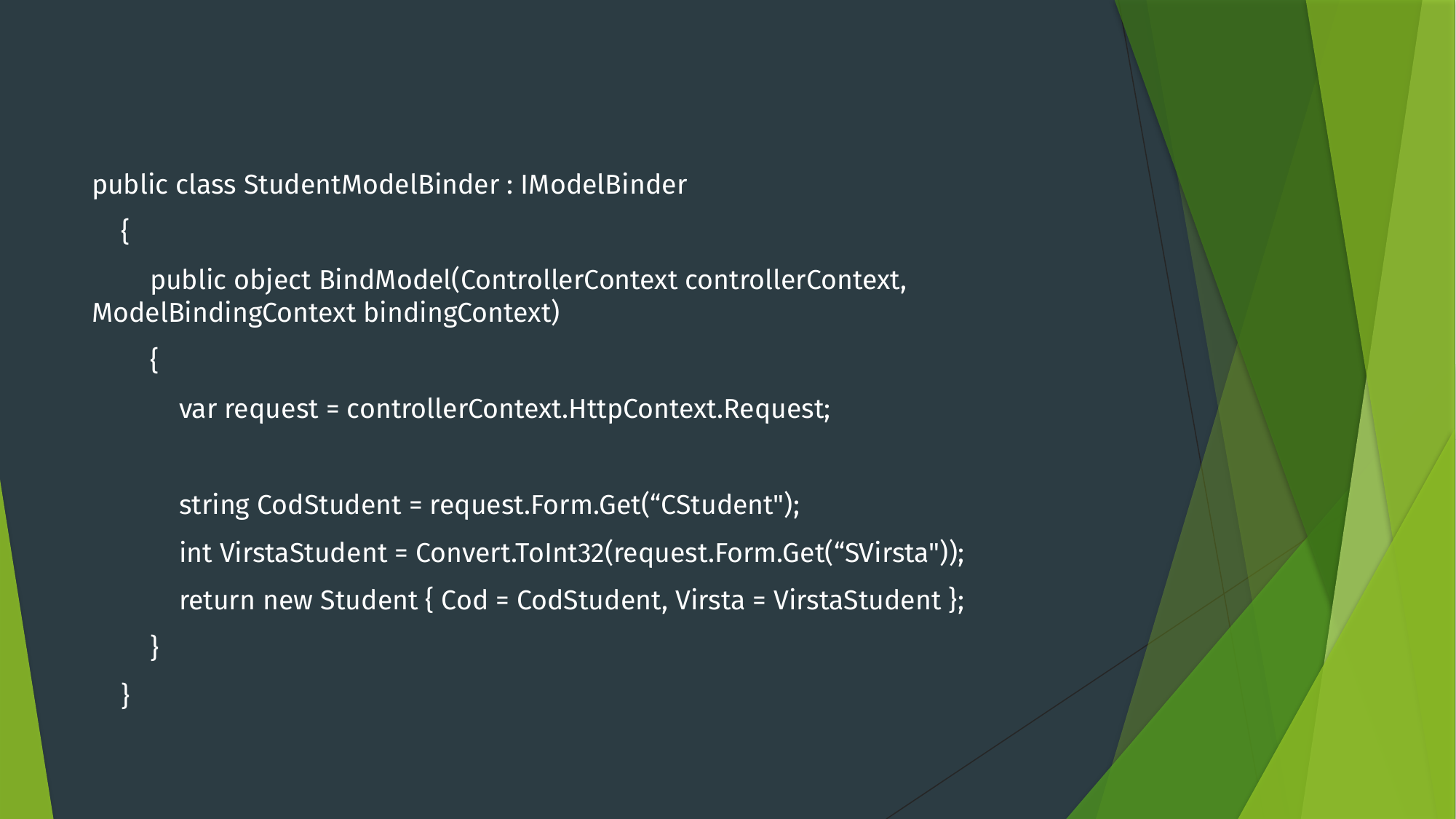

#
public class StudentModelBinder : IModelBinder
    {
        public object BindModel(ControllerContext controllerContext, ModelBindingContext bindingContext)
        {
            var request = controllerContext.HttpContext.Request;

            string CodStudent = request.Form.Get(“CStudent");
            int VirstaStudent = Convert.ToInt32(request.Form.Get(“SVirsta"));
            return new Student { Cod = CodStudent, Virsta = VirstaStudent };
        }
    }